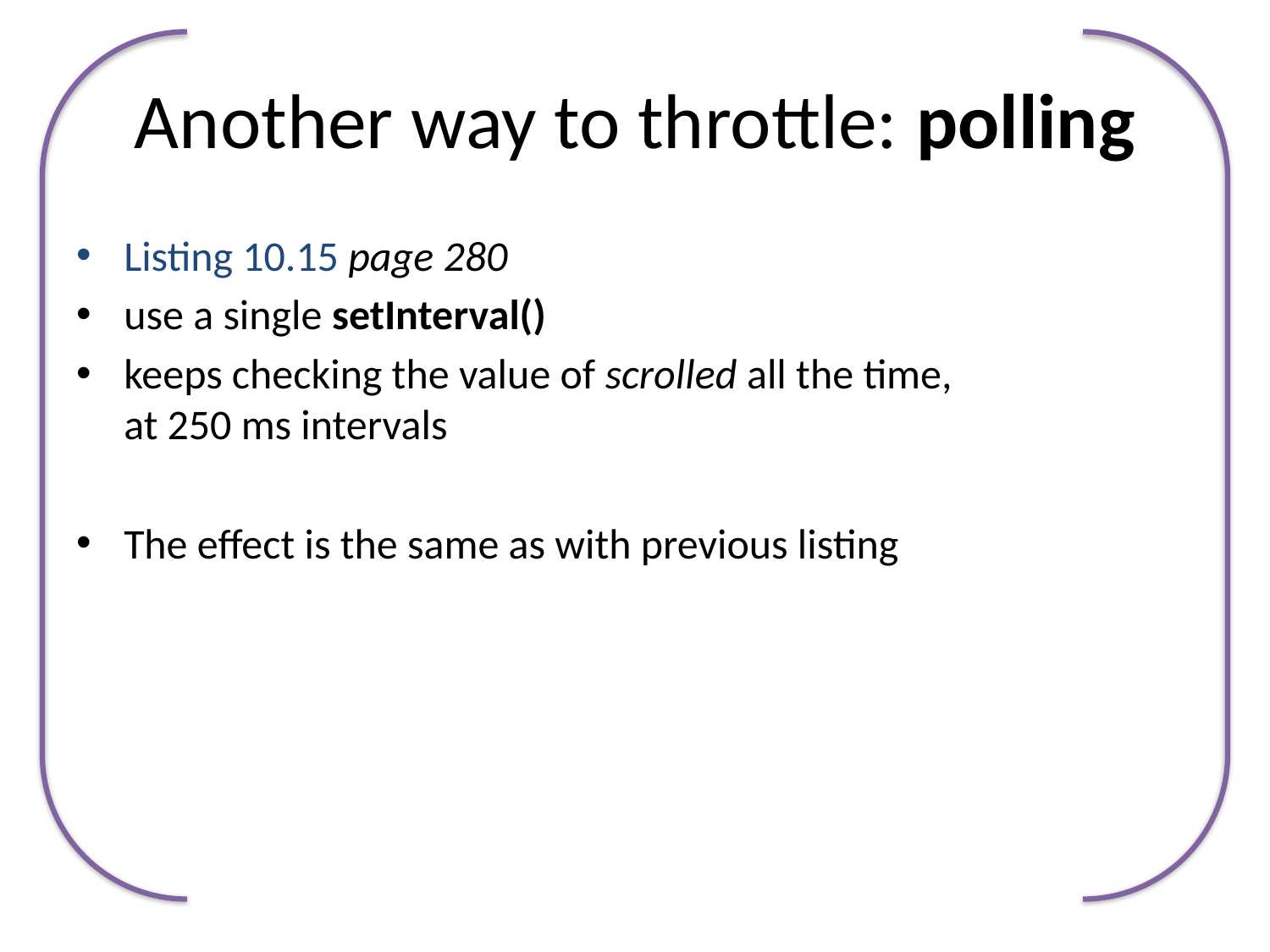

# Another way to throttle: polling
Listing 10.15 page 280
use a single setInterval()
keeps checking the value of scrolled all the time,
at 250 ms intervals

The effect is the same as with previous listing